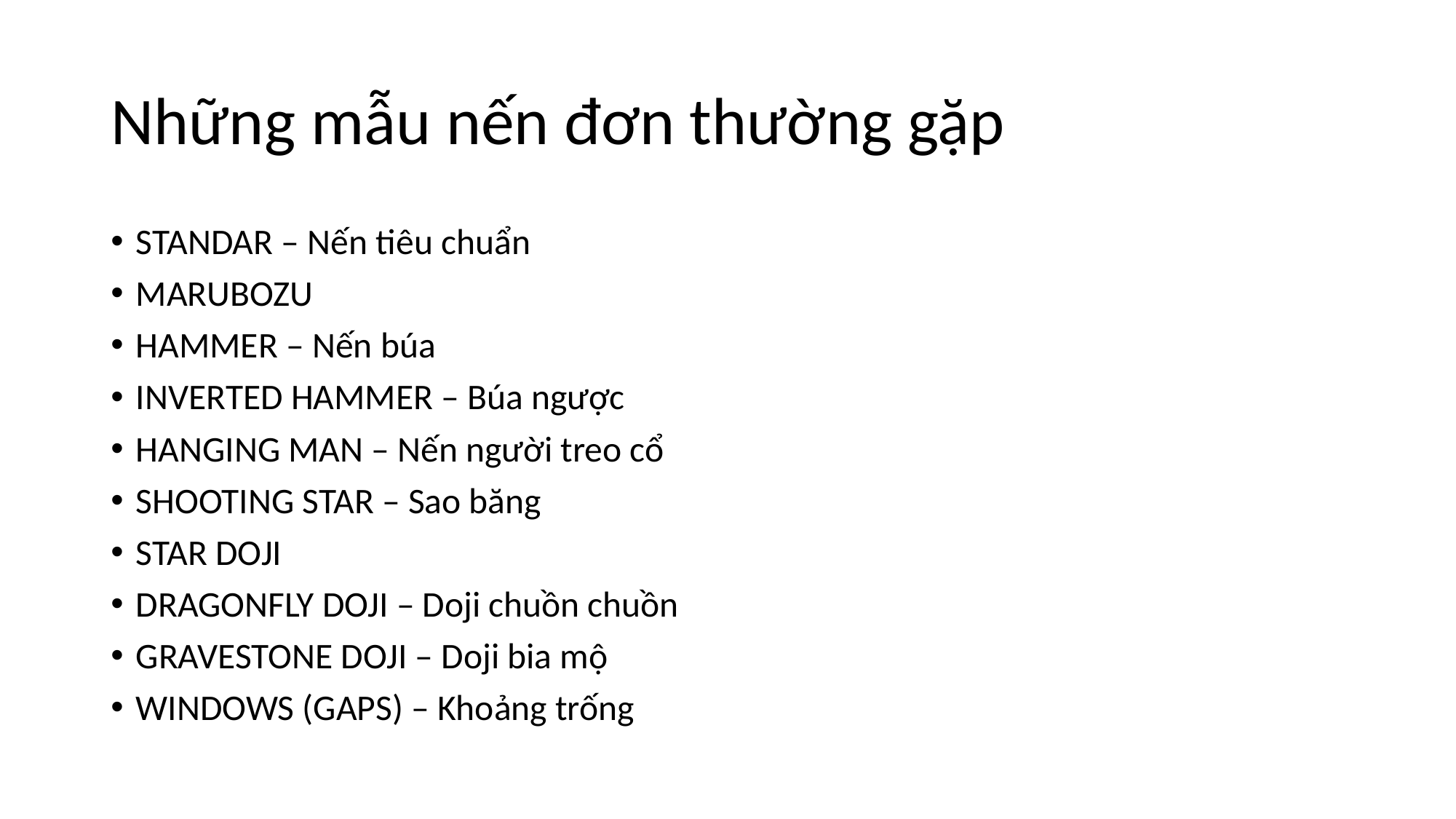

# Những mẫu nến đơn thường gặp
STANDAR – Nến tiêu chuẩn
MARUBOZU
HAMMER – Nến búa
INVERTED HAMMER – Búa ngược
HANGING MAN – Nến người treo cổ
SHOOTING STAR – Sao băng
STAR DOJI
DRAGONFLY DOJI – Doji chuồn chuồn
GRAVESTONE DOJI – Doji bia mộ
WINDOWS (GAPS) – Khoảng trống